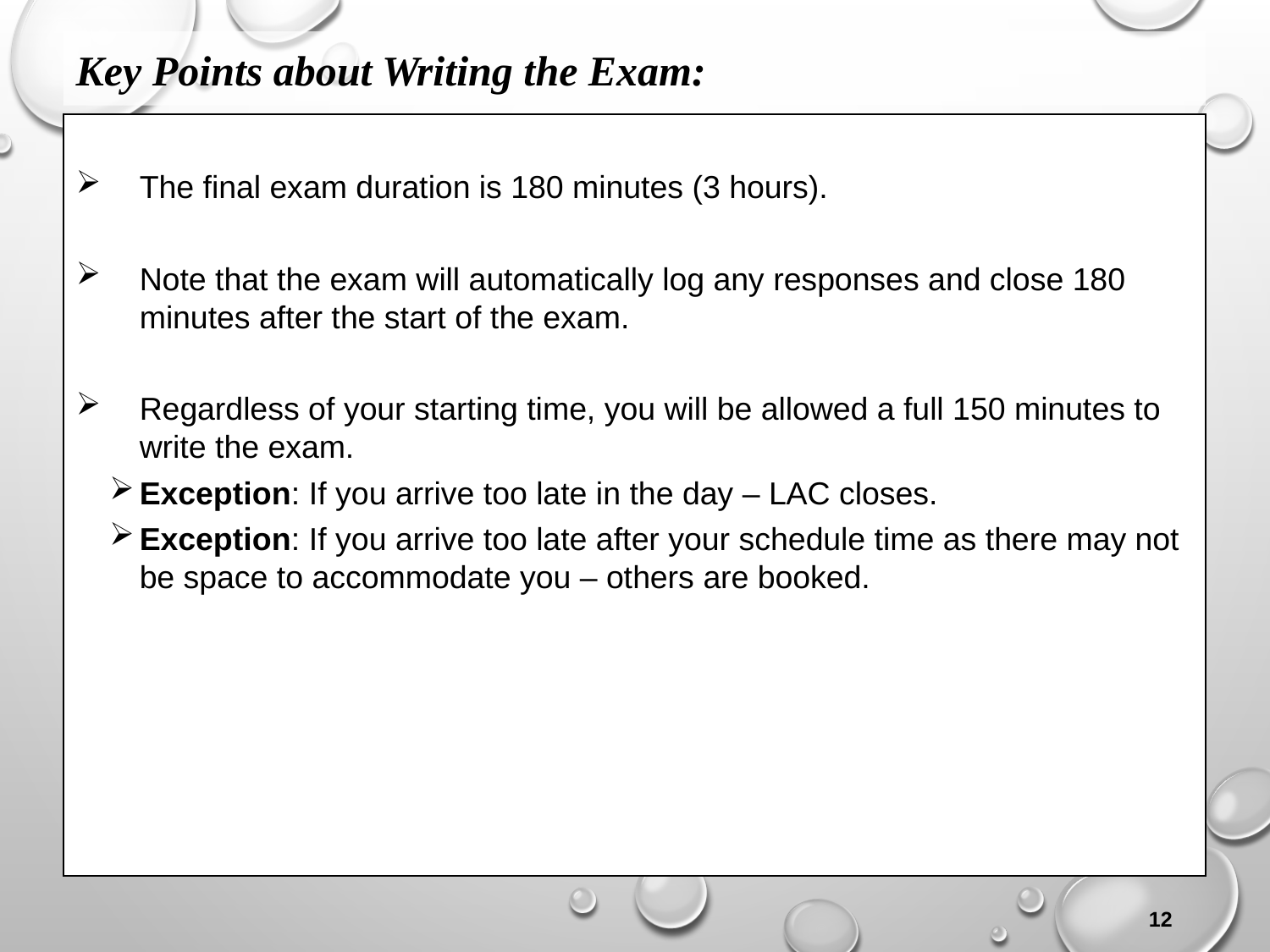

Key Points about Writing the Exam:

The final exam duration is 180 minutes (3 hours).

Note that the exam will automatically log any responses and close 180 minutes after the start of the exam.

Regardless of your starting time, you will be allowed a full 150 minutes to write the exam.
Exception: If you arrive too late in the day – LAC closes.
Exception: If you arrive too late after your schedule time as there may not be space to accommodate you – others are booked.

12